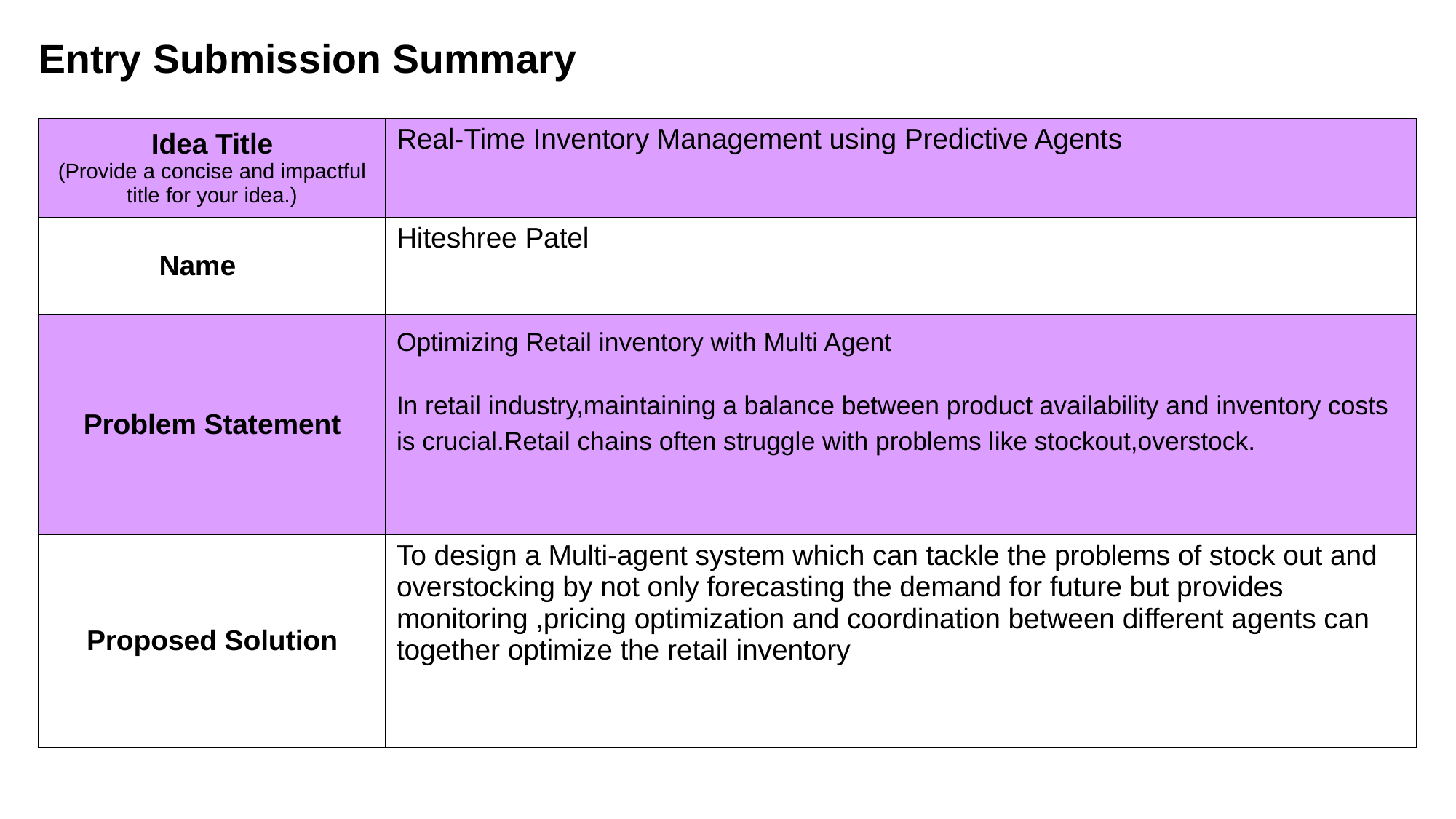

Entry Submission Summary
| Idea Title (Provide a concise and impactful title for your idea.) | Real-Time Inventory Management using Predictive Agents |
| --- | --- |
| Name | Hiteshree Patel |
| Problem Statement | Optimizing Retail inventory with Multi Agent In retail industry,maintaining a balance between product availability and inventory costs is crucial.Retail chains often struggle with problems like stockout,overstock. |
| Proposed Solution | To design a Multi-agent system which can tackle the problems of stock out and overstocking by not only forecasting the demand for future but provides monitoring ,pricing optimization and coordination between different agents can together optimize the retail inventory |